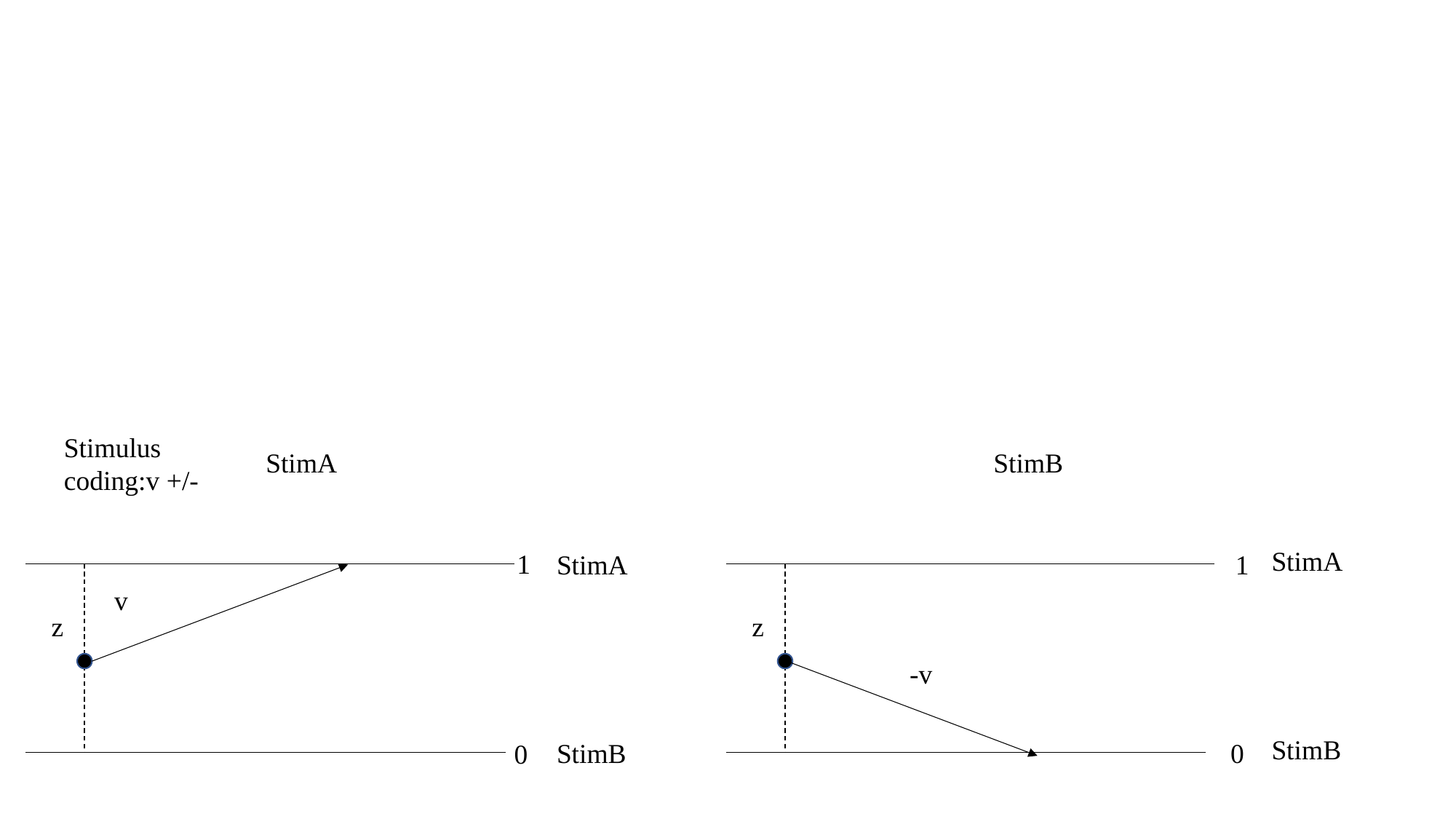

Stimulus coding:v +/-
StimA
StimB
StimA
1
StimA
1
v
z
z
-v

StimB
StimB
0
0